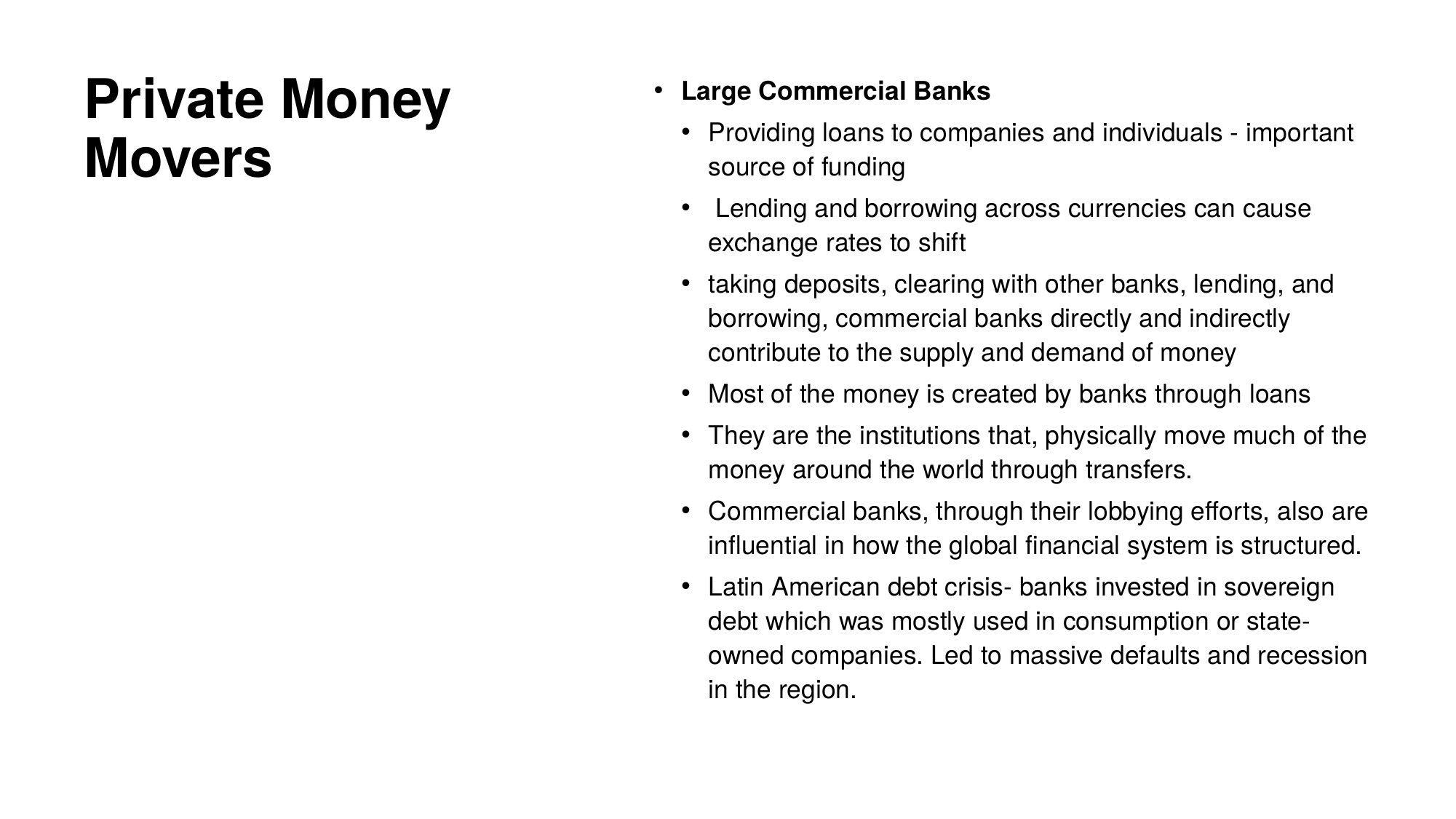

# Private Money Movers
Large Commercial Banks
Providing loans to companies and individuals - important source of funding
 Lending and borrowing across currencies can cause exchange rates to shift
taking deposits, clearing with other banks, lending, and borrowing, commercial banks directly and indirectly contribute to the supply and demand of money
Most of the money is created by banks through loans
They are the institutions that, physically move much of the money around the world through transfers.
Commercial banks, through their lobbying efforts, also are influential in how the global financial system is structured.
Latin American debt crisis- banks invested in sovereign debt which was mostly used in consumption or state-owned companies. Led to massive defaults and recession in the region.